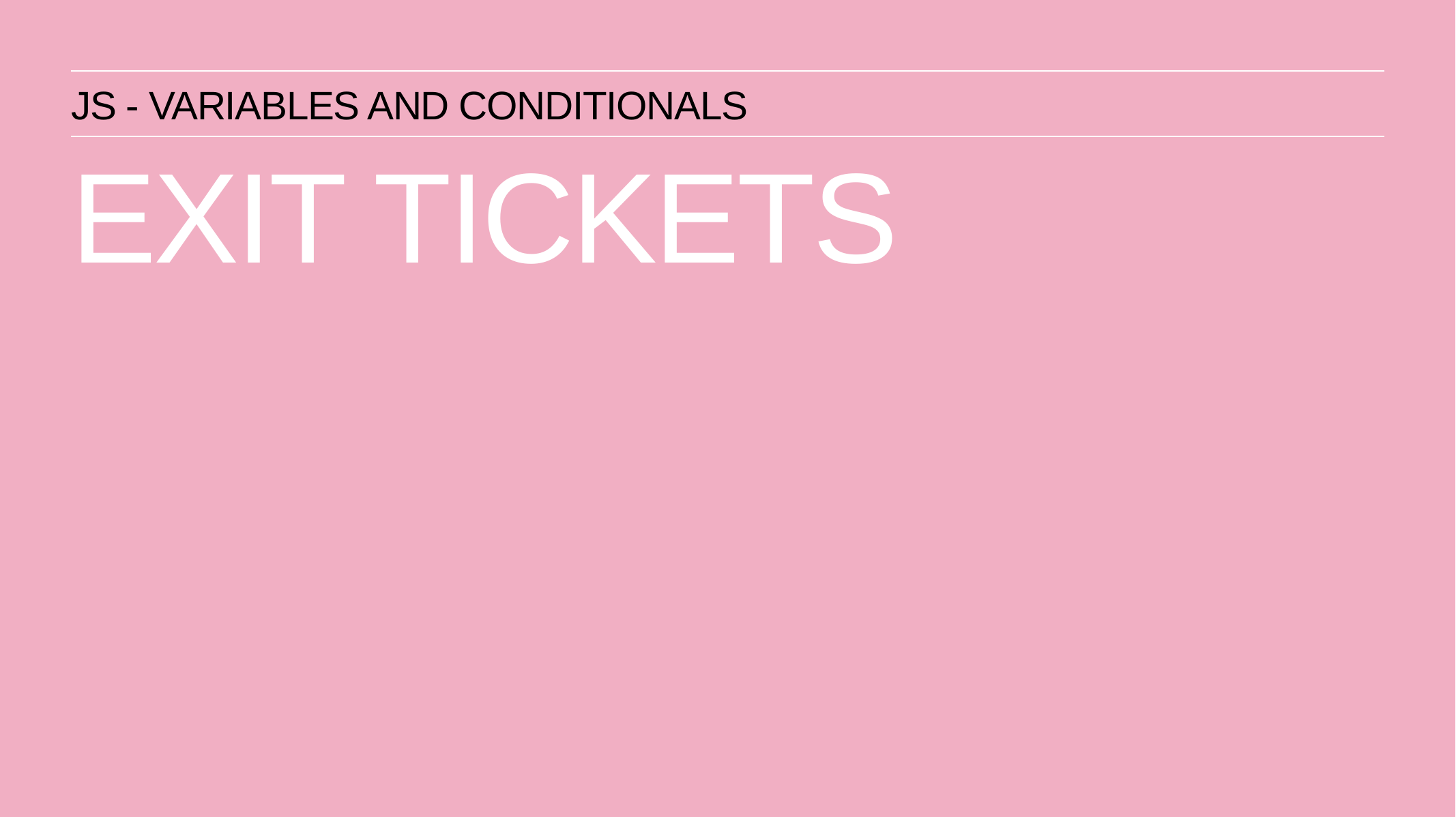

JS - Variables and Conditionals

Exit Tickets